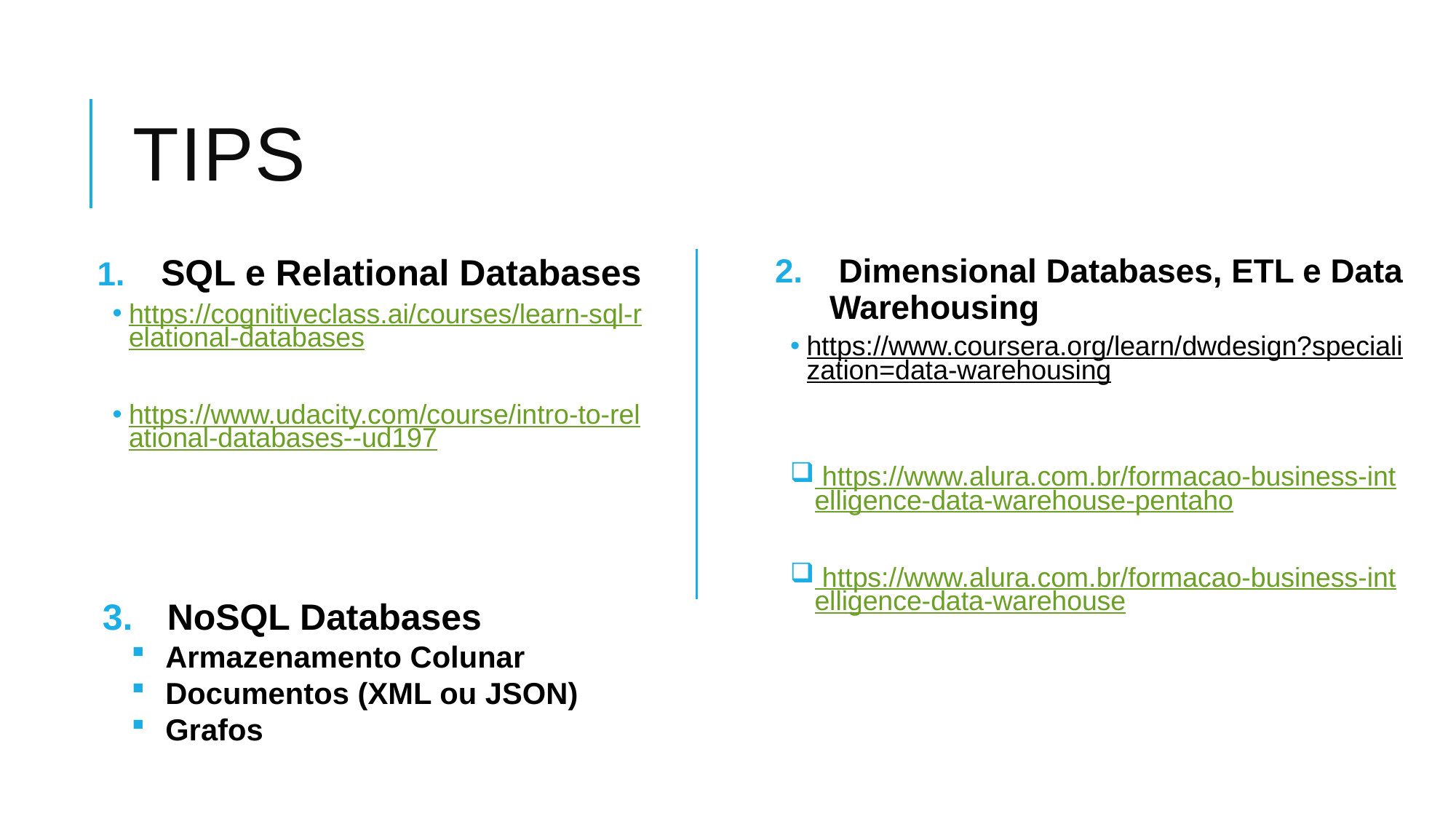

# tips

 SQL e Relational Databases
https://cognitiveclass.ai/courses/learn-sql-relational-databases

https://www.udacity.com/course/intro-to-relational-databases--ud197

 Dimensional Databases, ETL e Data Warehousing
https://www.coursera.org/learn/dwdesign?specialization=data-warehousing

 https://www.alura.com.br/formacao-business-intelligence-data-warehouse-pentaho

 https://www.alura.com.br/formacao-business-intelligence-data-warehouse

 NoSQL Databases
 Armazenamento Colunar
 Documentos (XML ou JSON)
 Grafos